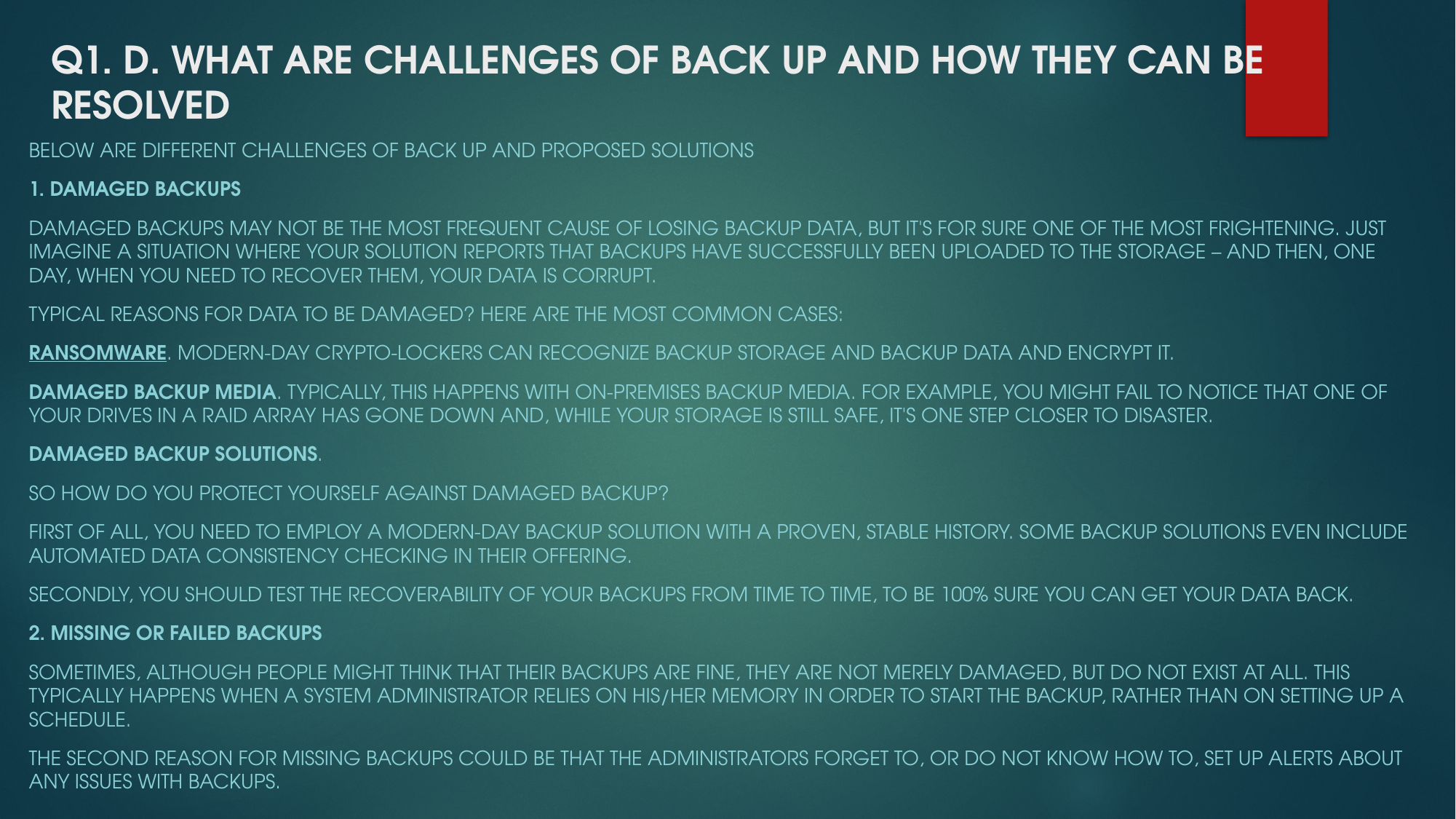

# Q1. D. WHAT ARE CHALLENGES OF BACK UP AND HOW THEY CAN BE  RESOLVED
Below are different challenges of back up and proposed solutions
1. Damaged Backups
Damaged backups may not be the most frequent cause of losing backup data, but it's for sure one of the most frightening. Just imagine a situation where your solution reports that backups have successfully been uploaded to the storage – and then, one day, when you need to recover them, your data is corrupt.
Typical reasons for data to be damaged? Here are the most common cases:
Ransomware. Modern-day crypto-lockers can recognize backup storage and backup data and encrypt it.
Damaged backup media. Typically, this happens with on-premises backup media. For example, you might fail to notice that one of your drives in a RAID array has gone down and, while your storage is still safe, it's one step closer to disaster.
DAMAGED BACKUP SOLUTIONS.
So how do you protect yourself against damaged backup?
First of all, you need to employ a modern-day backup solution with a proven, stable history. Some backup solutions even include automated data consistency checking in their offering.
Secondly, you should test the recoverability of your backups from time to time, to be 100% sure you can get your data back.
2. Missing or Failed Backups
Sometimes, although people might think that their backups are fine, they are not merely damaged, but do not exist at all. This typically happens when a system administrator relies on his/her memory in order to start the backup, rather than on setting up a schedule.
The second reason for missing backups could be that the administrators forget to, or do not know how to, set up alerts about any issues with backups.